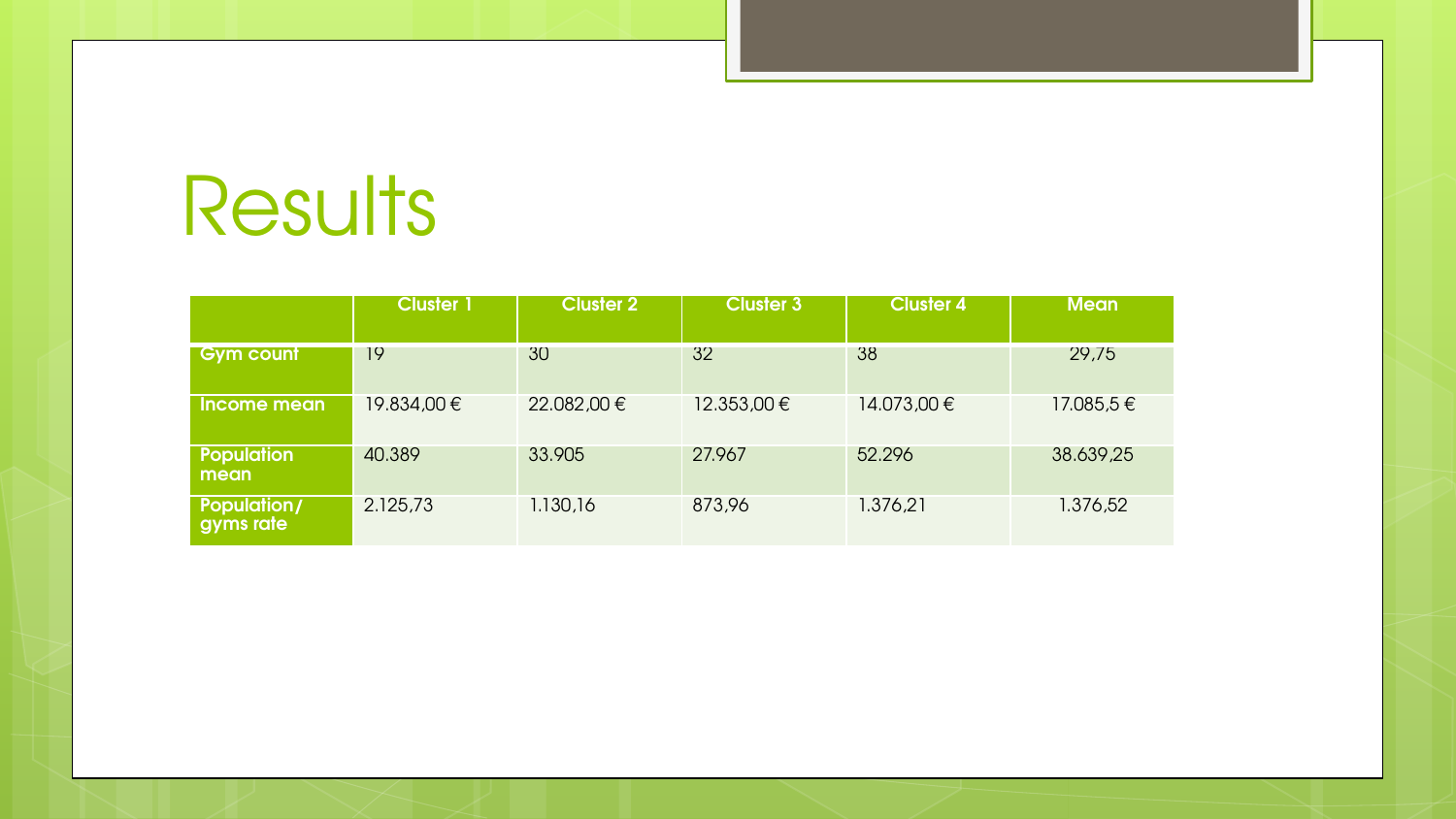

# Results
|  | Cluster 1 | Cluster 2 | Cluster 3 | Cluster 4 | Mean |
| --- | --- | --- | --- | --- | --- |
| Gym count | 19 | 30 | 32 | 38 | 29,75 |
| Income mean | 19.834,00 € | 22.082,00 € | 12.353,00 € | 14.073,00 € | 17.085,5 € |
| Population mean | 40.389 | 33.905 | 27.967 | 52.296 | 38.639,25 |
| Population/gyms rate | 2.125,73 | 1.130,16 | 873,96 | 1.376,21 | 1.376,52 |